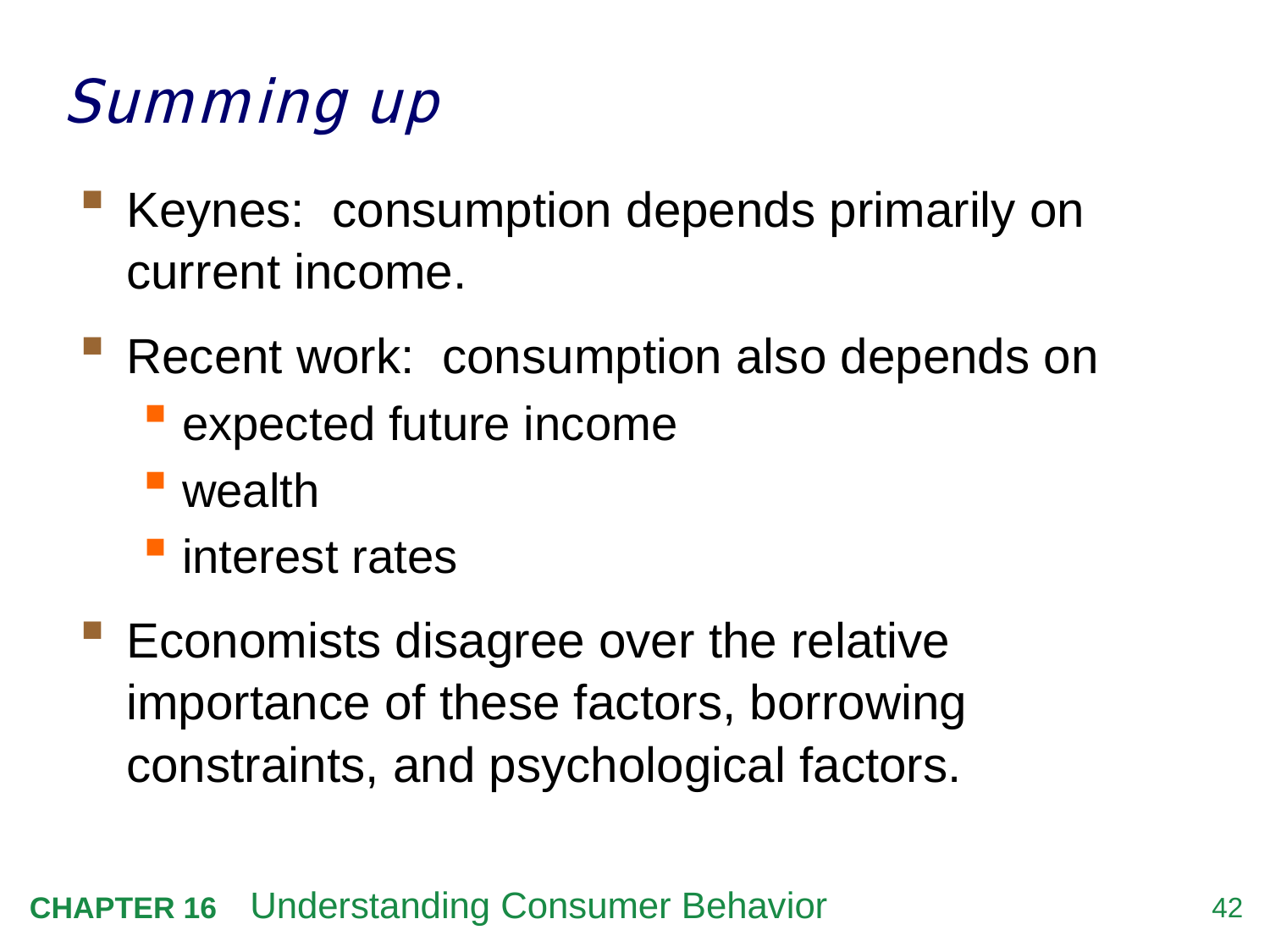

# Summing up
Keynes:  consumption depends primarily on current income.
Recent work:  consumption also depends on
expected future income
wealth
interest rates
Economists disagree over the relative importance of these factors, borrowing constraints, and psychological factors.